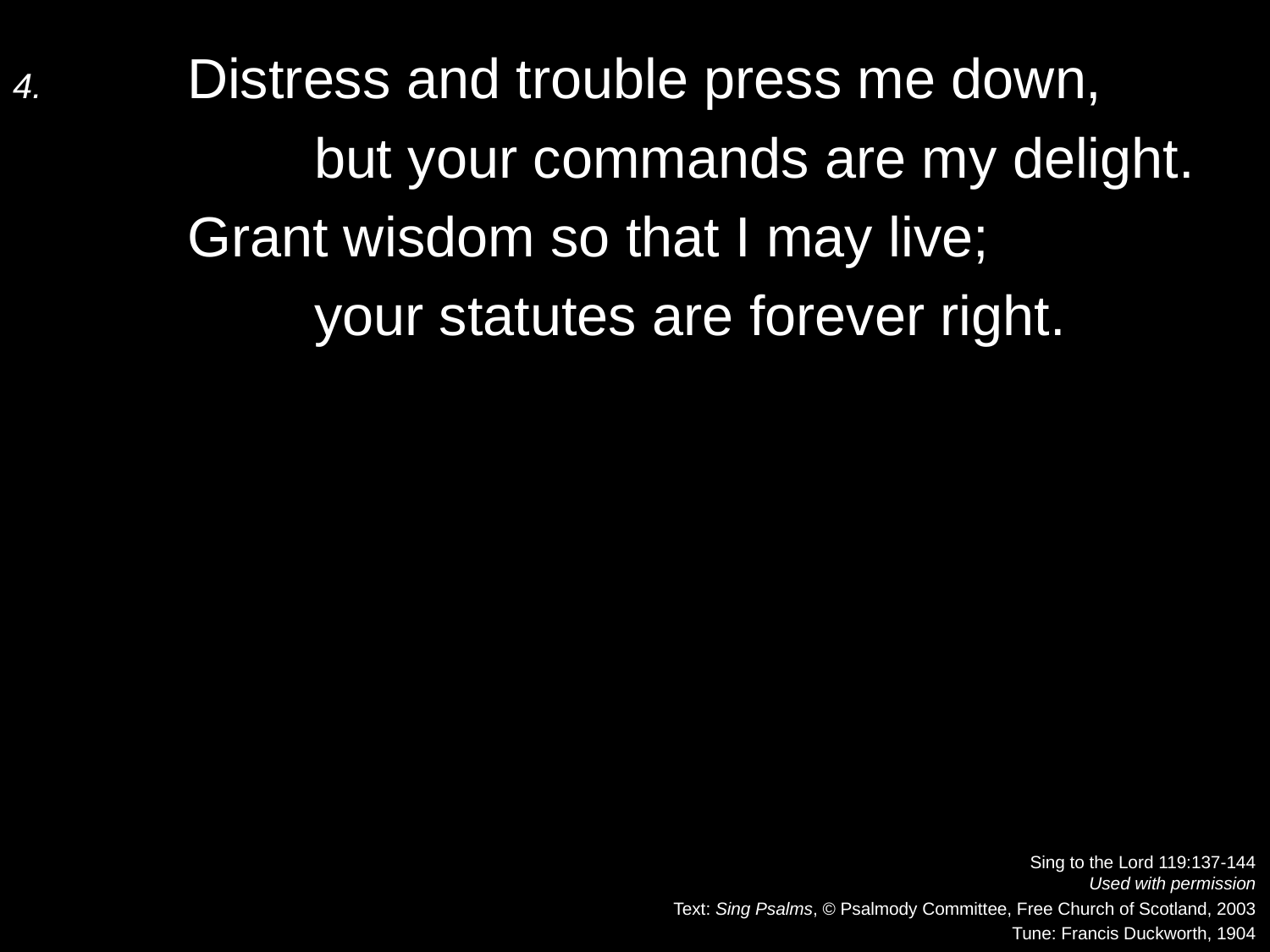

4.	Distress and trouble press me down,
		but your commands are my delight.
	Grant wisdom so that I may live;
		your statutes are forever right.
Sing to the Lord 119:137-144
Used with permission
Text: Sing Psalms, © Psalmody Committee, Free Church of Scotland, 2003
Tune: Francis Duckworth, 1904